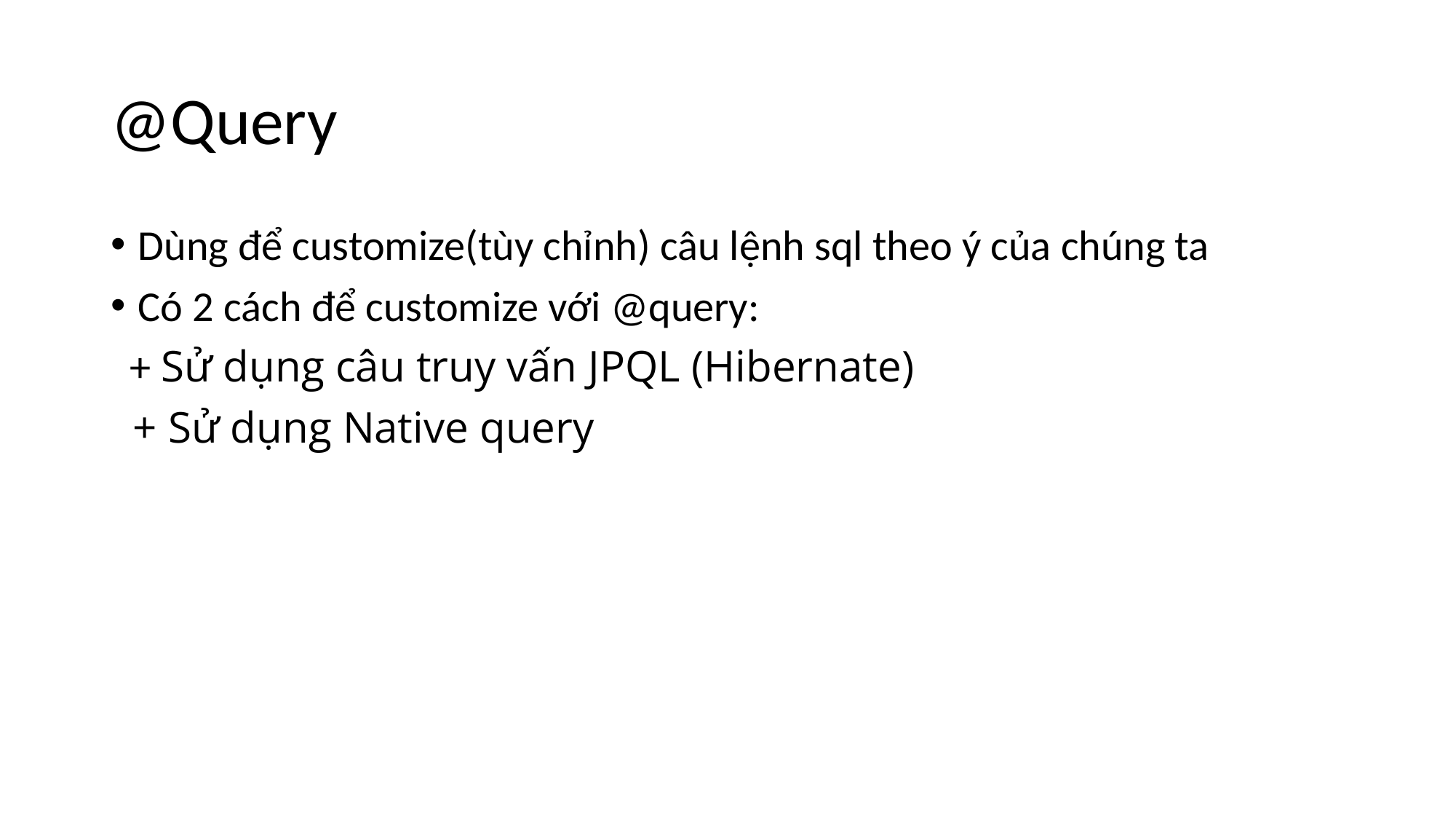

# @Query
Dùng để customize(tùy chỉnh) câu lệnh sql theo ý của chúng ta
Có 2 cách để customize với @query:
  + Sử dụng câu truy vấn JPQL (Hibernate)
  + Sử dụng Native query